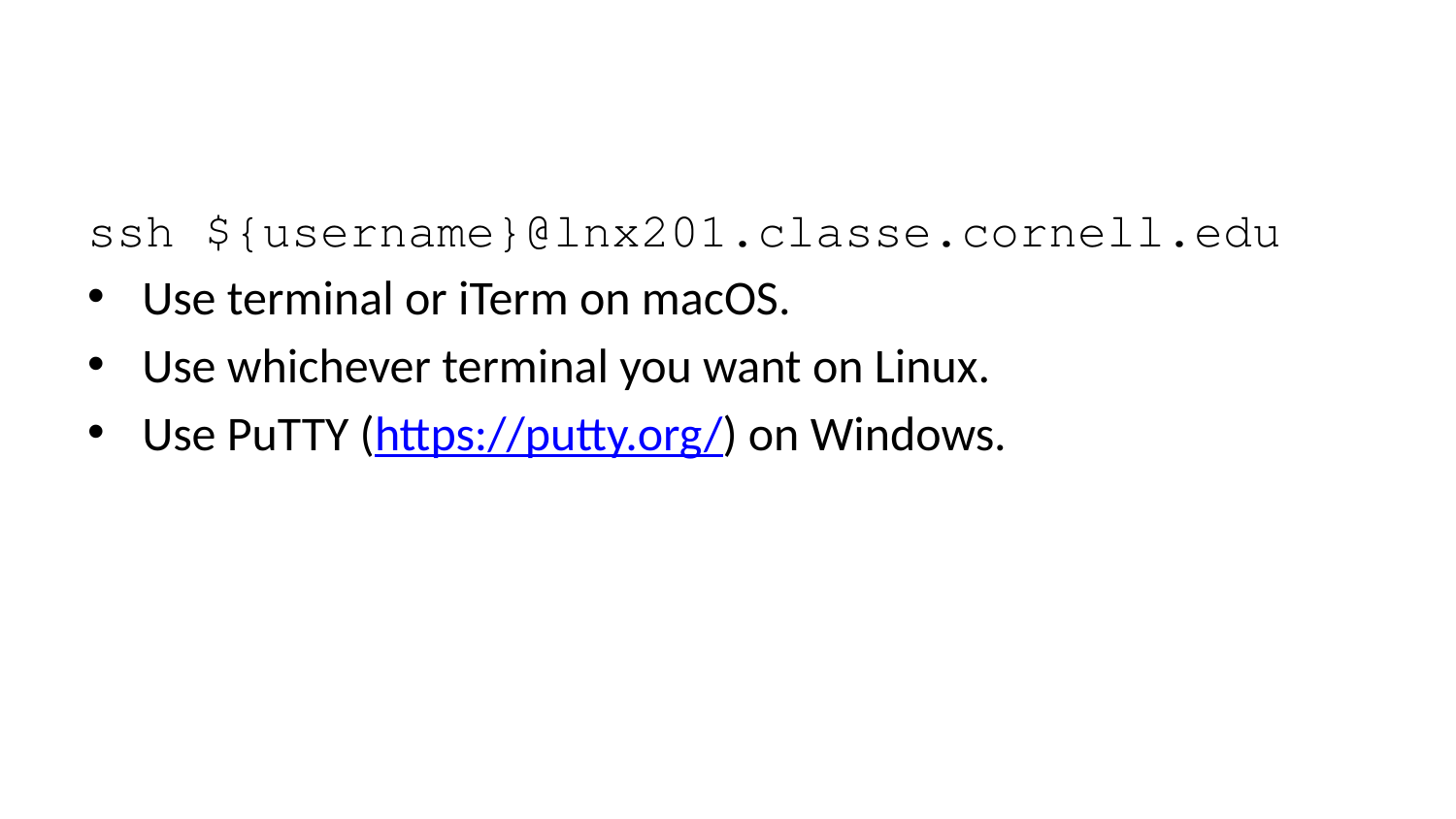

ssh ${username}@lnx201.classe.cornell.edu
Use terminal or iTerm on macOS.
Use whichever terminal you want on Linux.
Use PuTTY (https://putty.org/) on Windows.